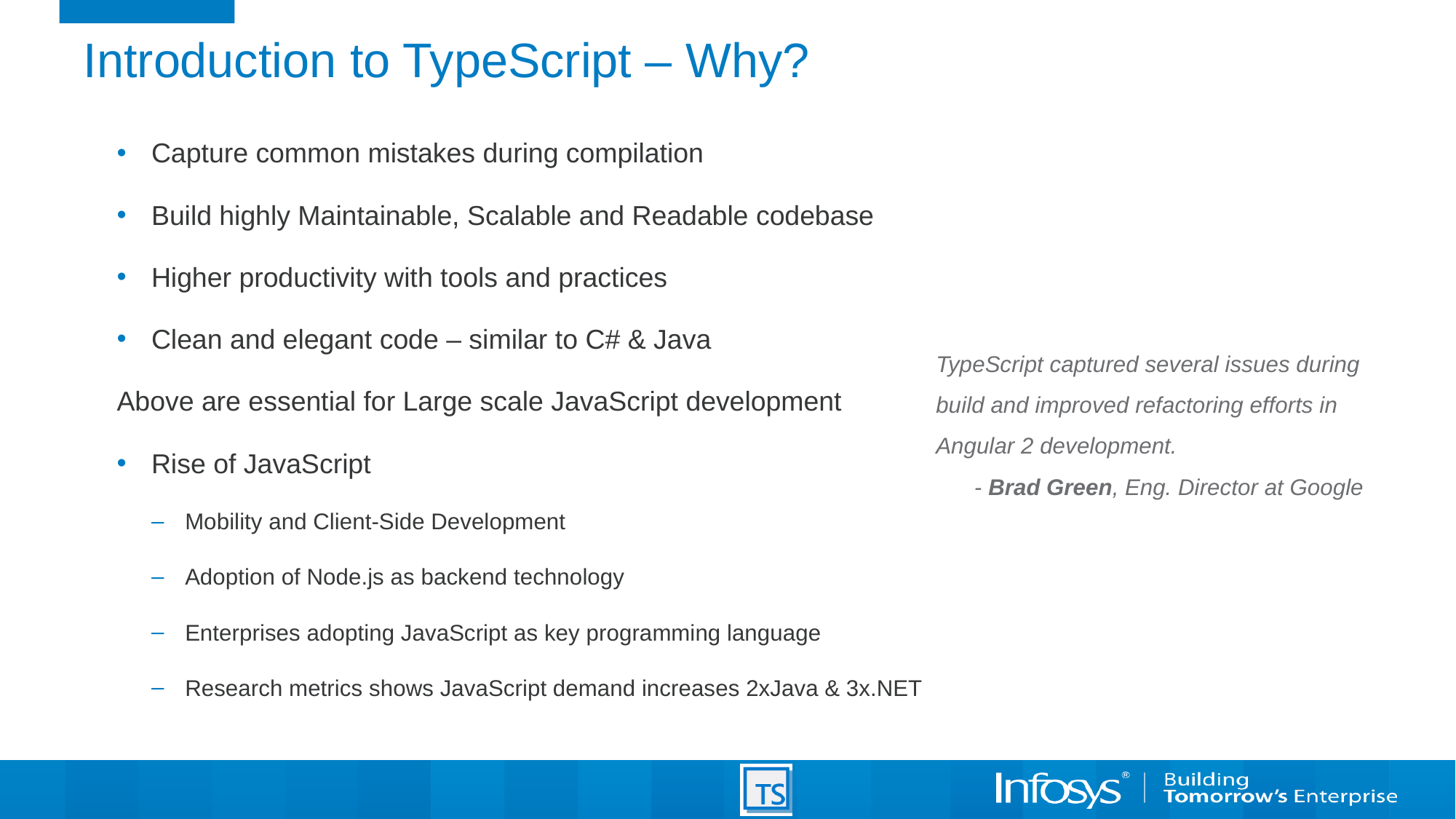

# Introduction to TypeScript – Why?
Capture common mistakes during compilation
Build highly Maintainable, Scalable and Readable codebase
Higher productivity with tools and practices
Clean and elegant code – similar to C# & Java
Above are essential for Large scale JavaScript development
Rise of JavaScript
Mobility and Client-Side Development
Adoption of Node.js as backend technology
Enterprises adopting JavaScript as key programming language
Research metrics shows JavaScript demand increases 2xJava & 3x.NET
TypeScript captured several issues during build and improved refactoring efforts in Angular 2 development.
      - Brad Green, Eng. Director at Google